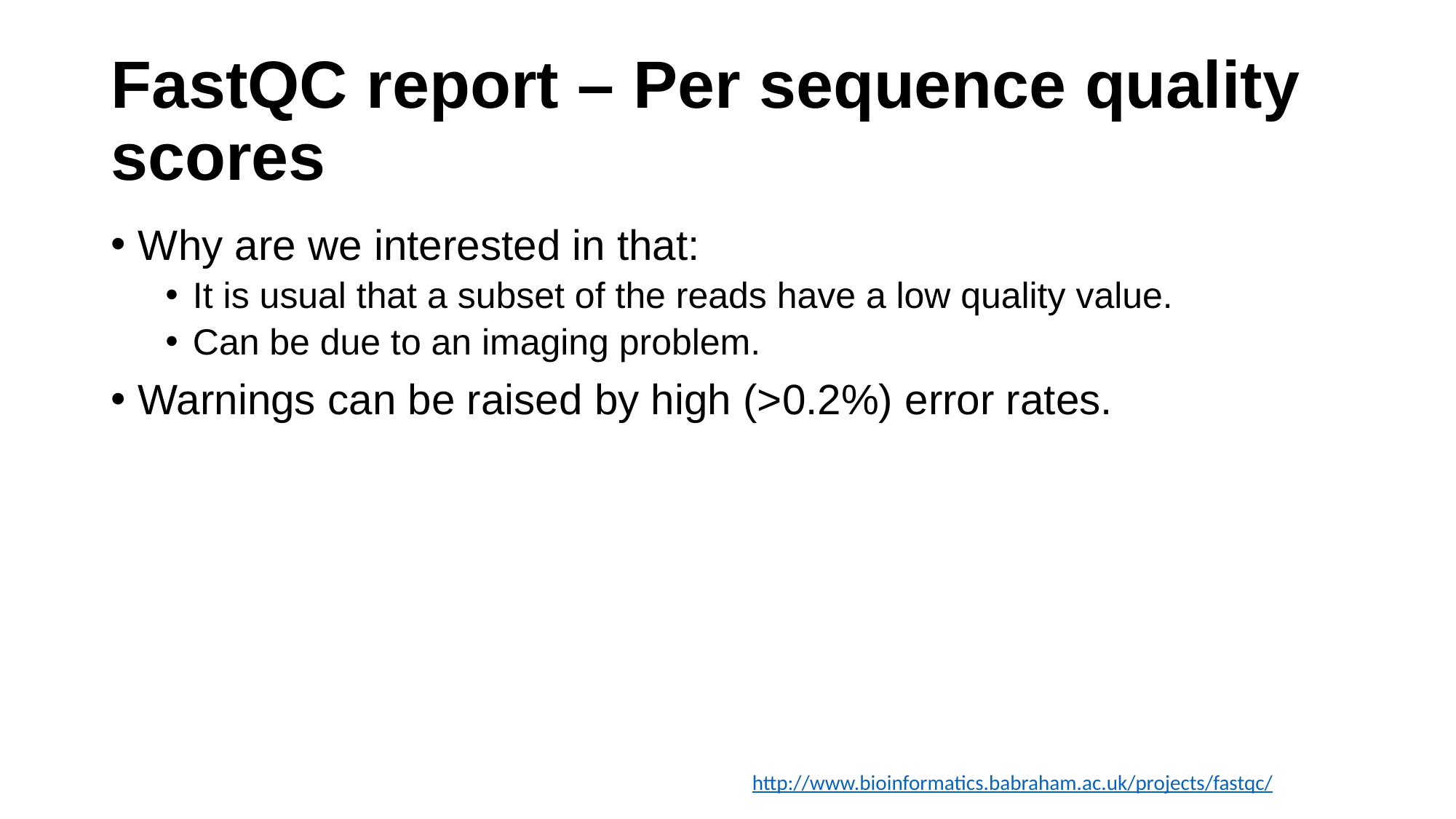

# FastQC report – Per sequence quality scores
Why are we interested in that:
It is usual that a subset of the reads have a low quality value.
Can be due to an imaging problem.
Warnings can be raised by high (>0.2%) error rates.

http://www.bioinformatics.babraham.ac.uk/projects/fastqc/